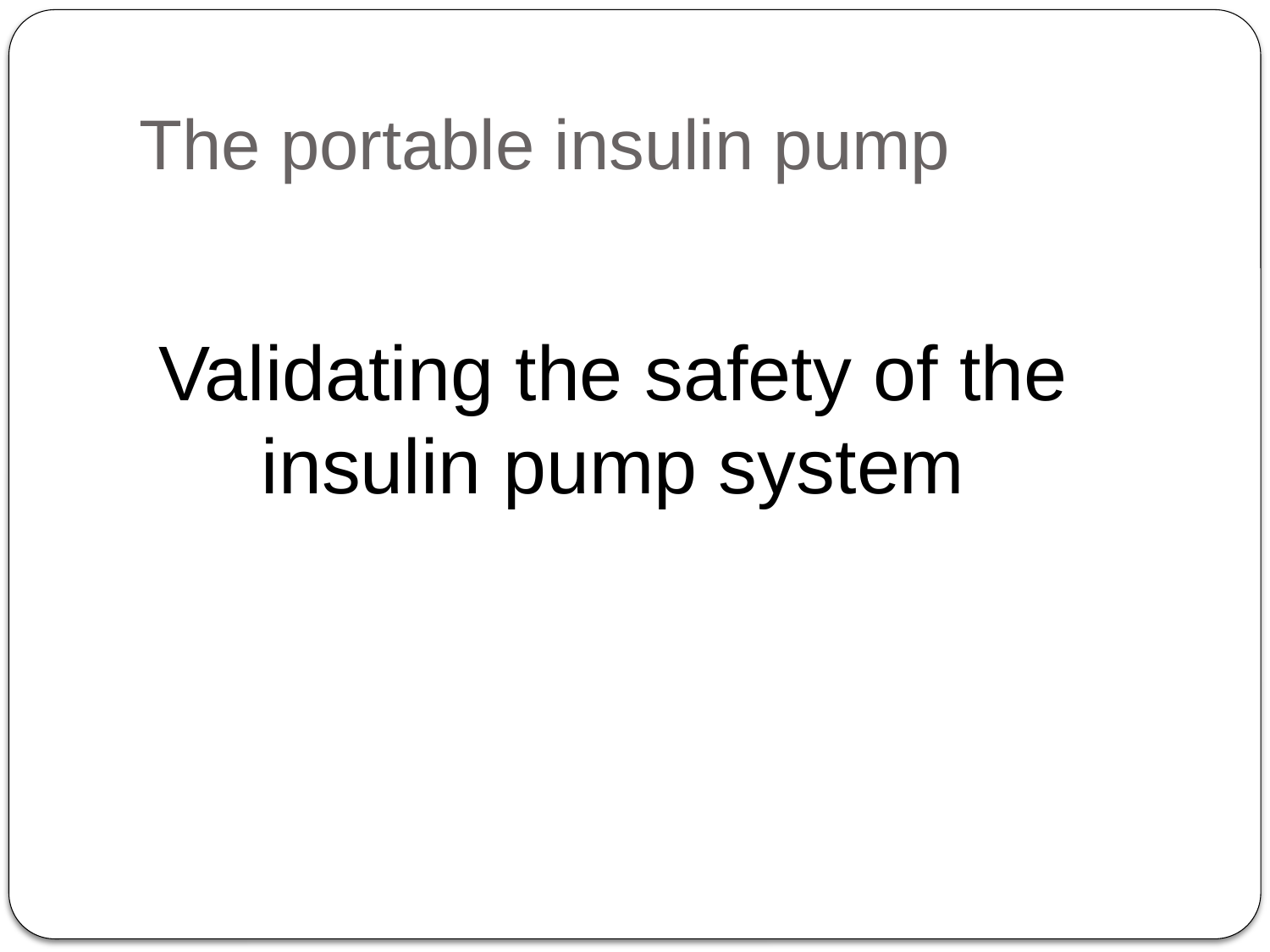

# The portable insulin pump
Validating the safety of the insulin pump system